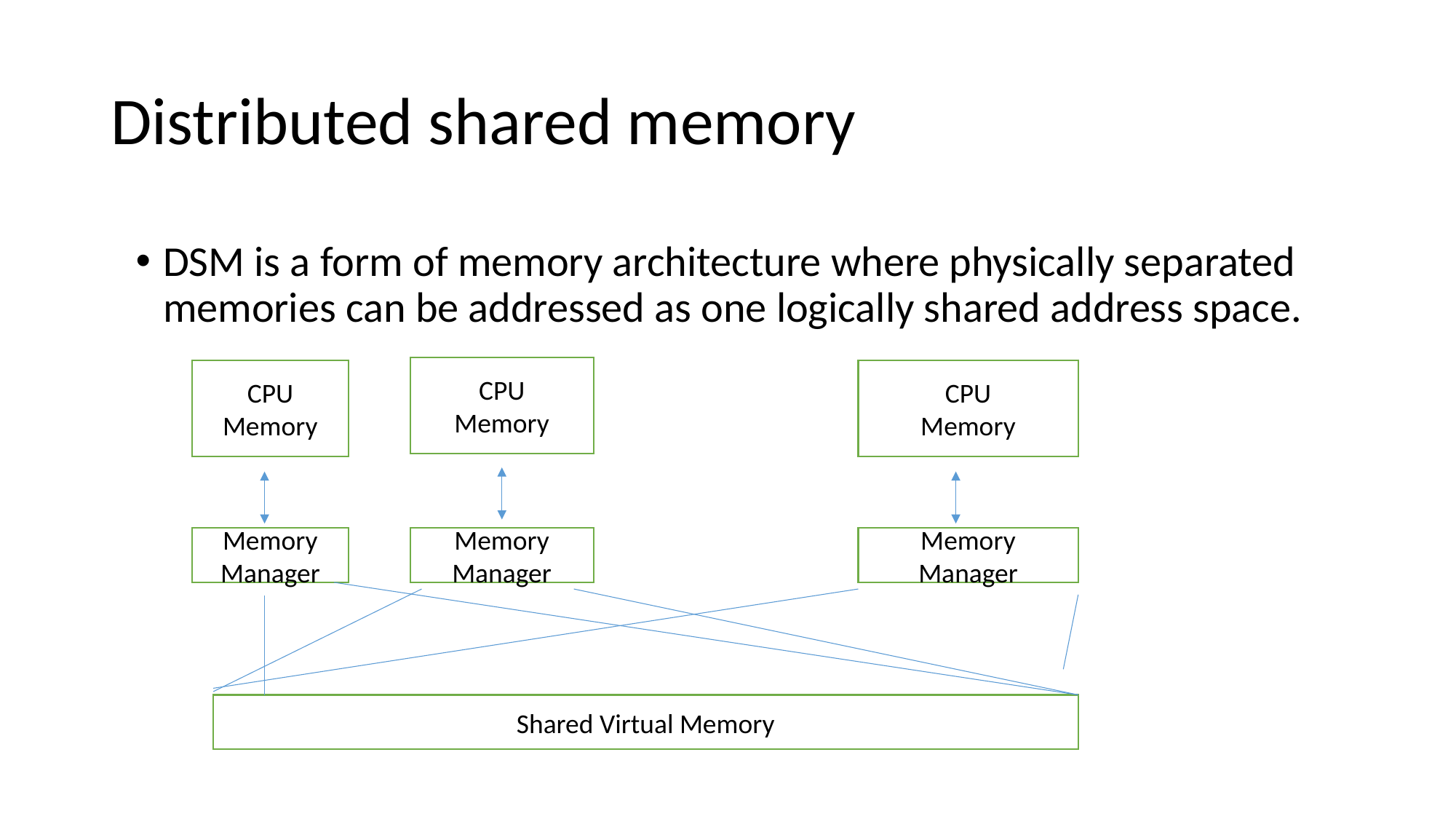

# Distributed shared memory
DSM is a form of memory architecture where physically separated memories can be addressed as one logically shared address space.

CPU
Memory
CPU
Memory
CPU
Memory
Memory Manager
Memory Manager
Memory Manager
Shared Virtual Memory